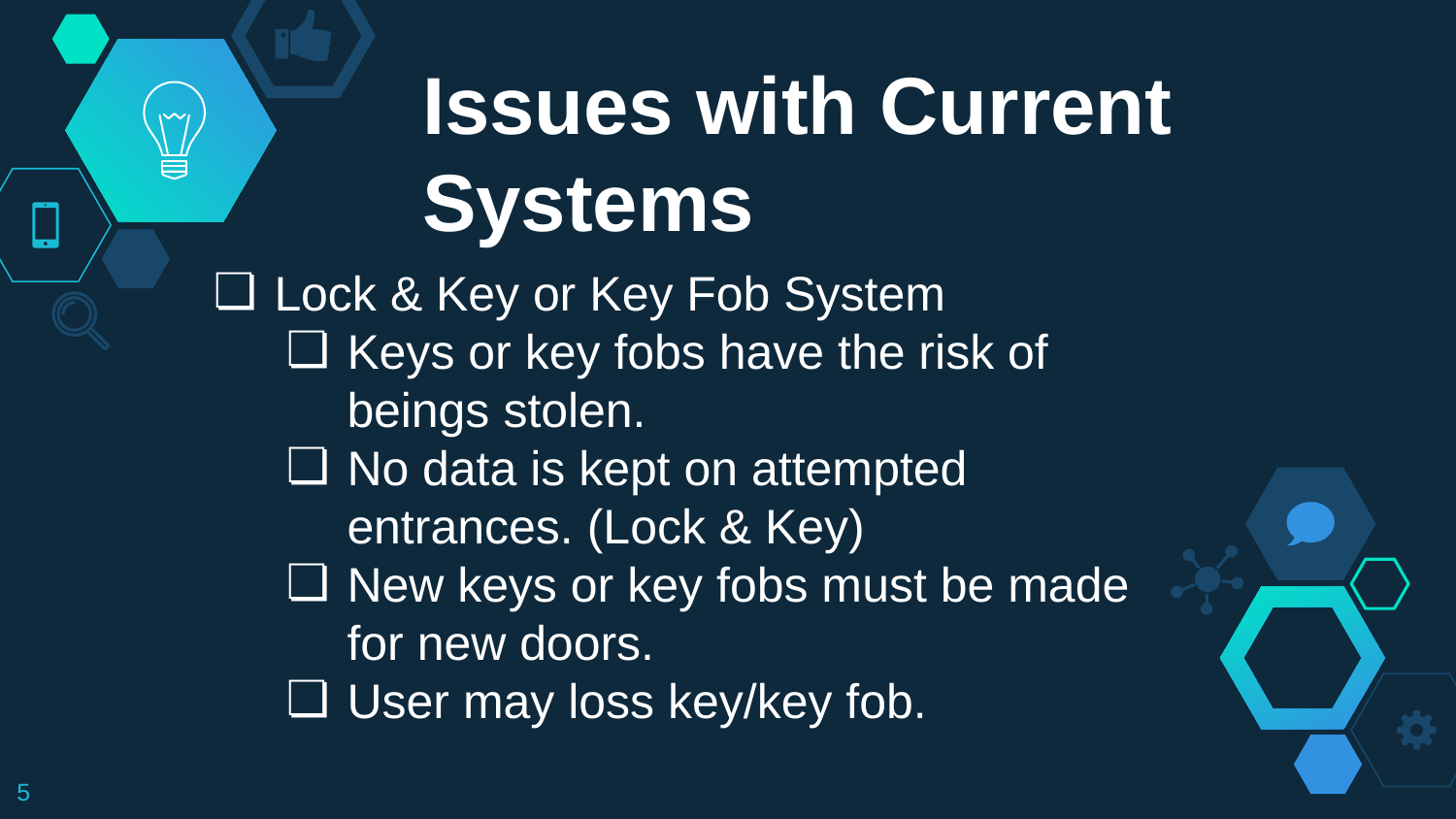

# Issues with Current Systems
Lock & Key or Key Fob System
Keys or key fobs have the risk of beings stolen.
No data is kept on attempted entrances. (Lock & Key)
New keys or key fobs must be made for new doors.
User may loss key/key fob.
5